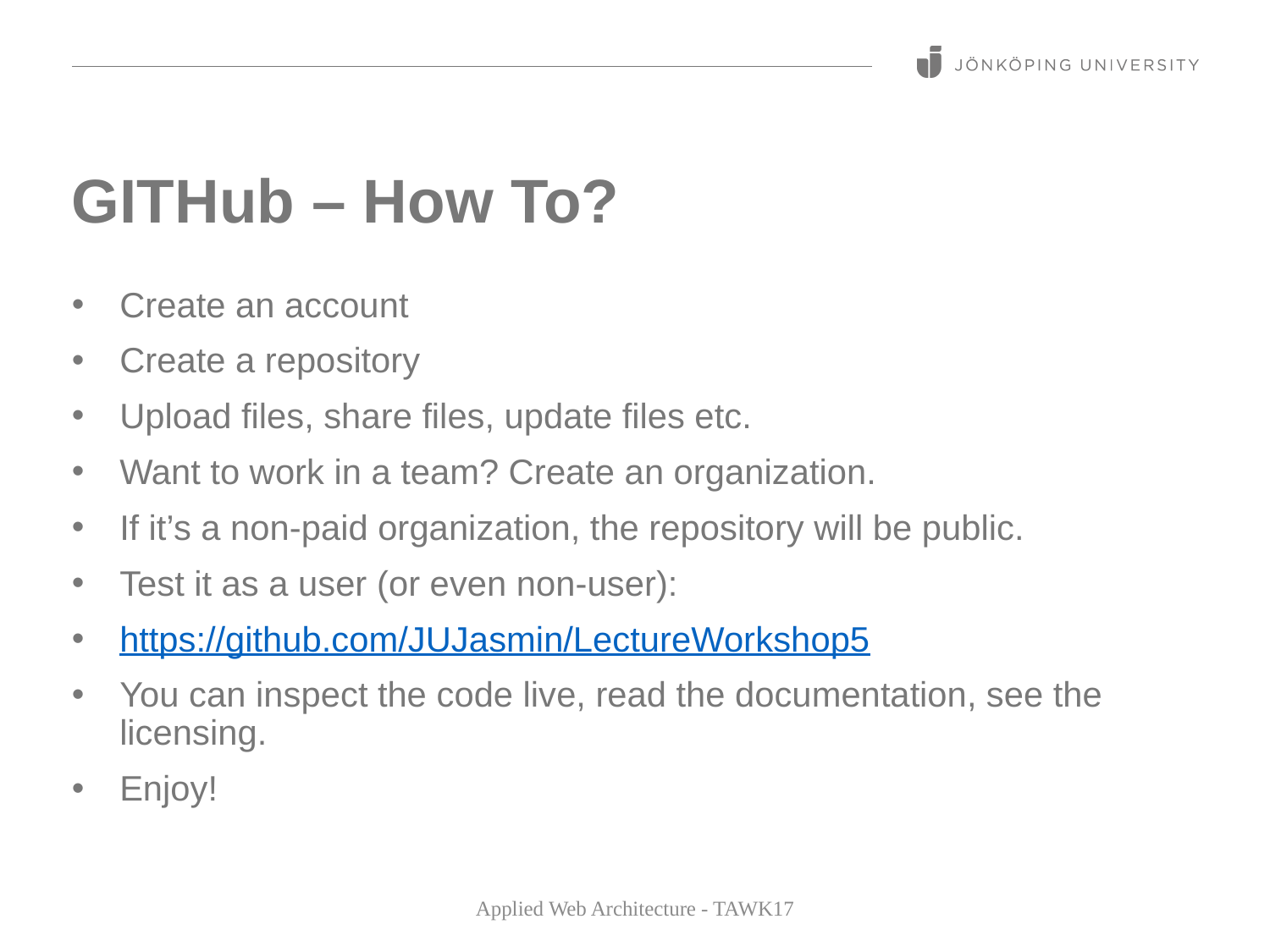

# GITHub – How To?
Create an account
Create a repository
Upload files, share files, update files etc.
Want to work in a team? Create an organization.
If it’s a non-paid organization, the repository will be public.
Test it as a user (or even non-user):
https://github.com/JUJasmin/LectureWorkshop5
You can inspect the code live, read the documentation, see the licensing.
Enjoy!

Applied Web Architecture - TAWK17